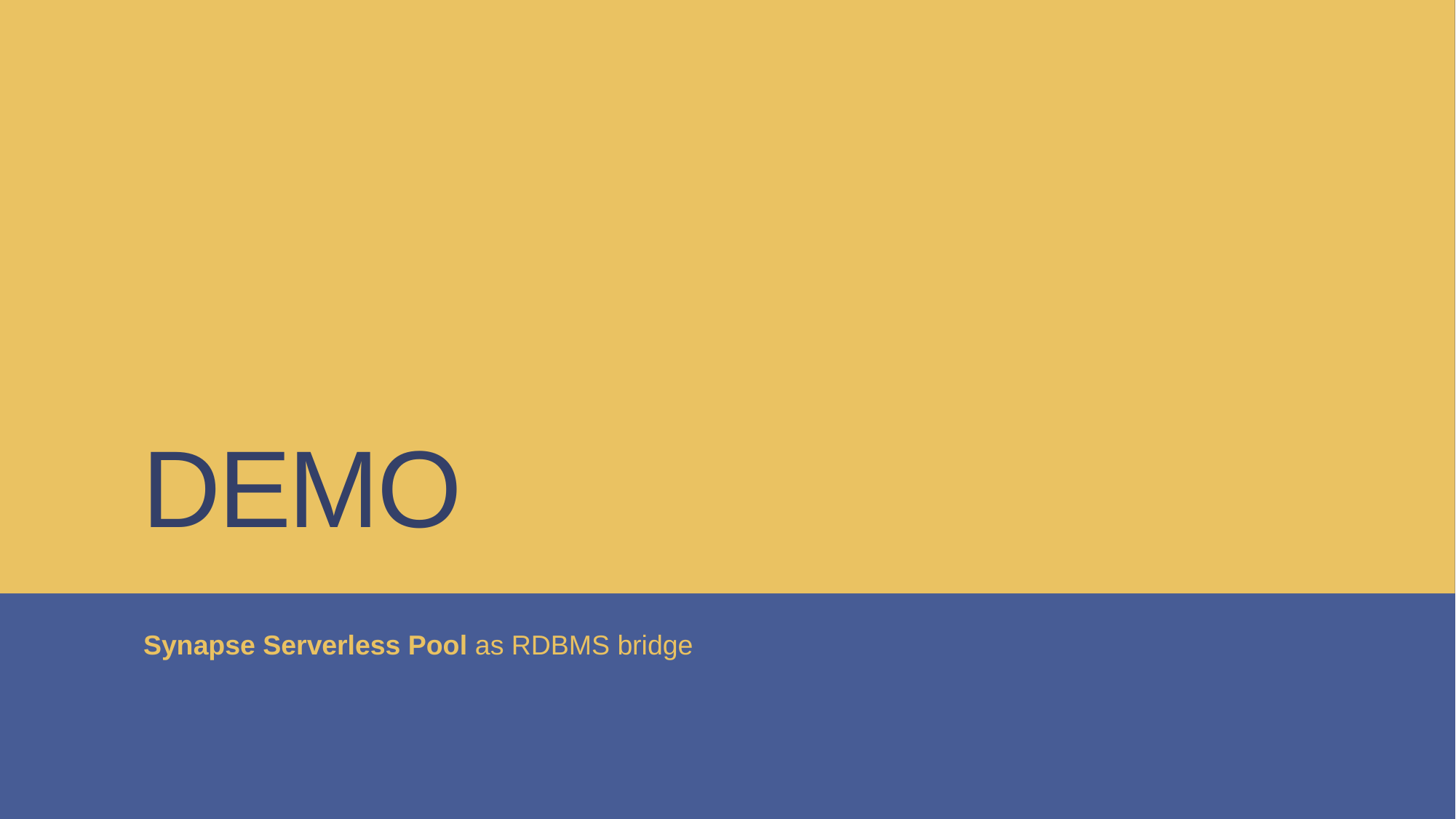

# DEMO

Synapse Serverless Pool as RDBMS bridge